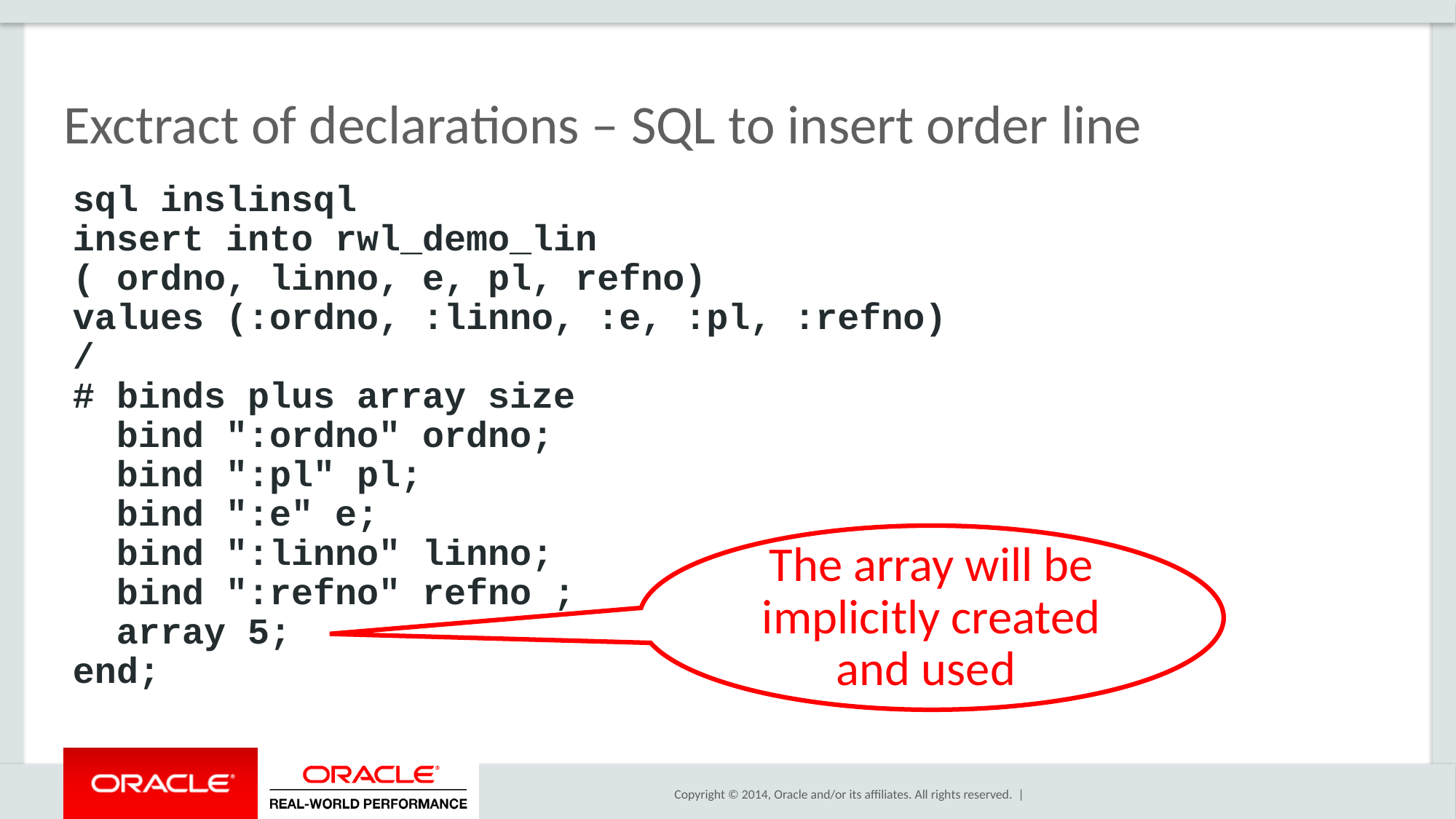

# Exctract of declarations – SQL to insert order line
sql inslinsql
insert into rwl_demo_lin
( ordno, linno, e, pl, refno)
values (:ordno, :linno, :e, :pl, :refno)
/
# binds plus array size
  bind ":ordno" ordno;
  bind ":pl" pl;
  bind ":e" e;
  bind ":linno" linno;
  bind ":refno" refno ;
  array 5;
end;
The array will be implicitly created and used